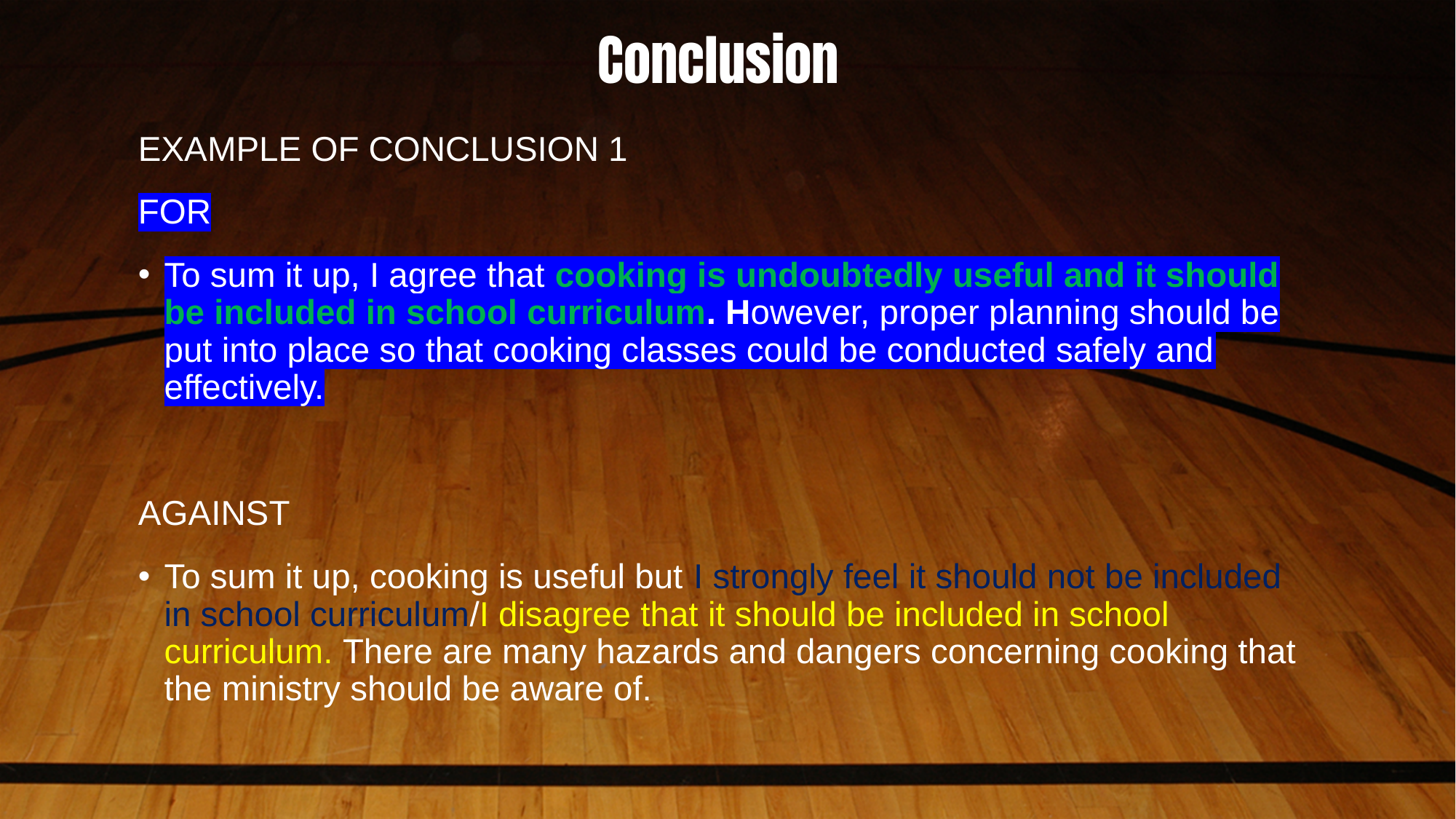

# Conclusion
EXAMPLE OF CONCLUSION 1
FOR
To sum it up, I agree that cooking is undoubtedly useful and it should be included in school curriculum. However, proper planning should be put into place so that cooking classes could be conducted safely and effectively.

AGAINST
To sum it up, cooking is useful but I strongly feel it should not be included in school curriculum/I disagree that it should be included in school curriculum. There are many hazards and dangers concerning cooking that the ministry should be aware of.